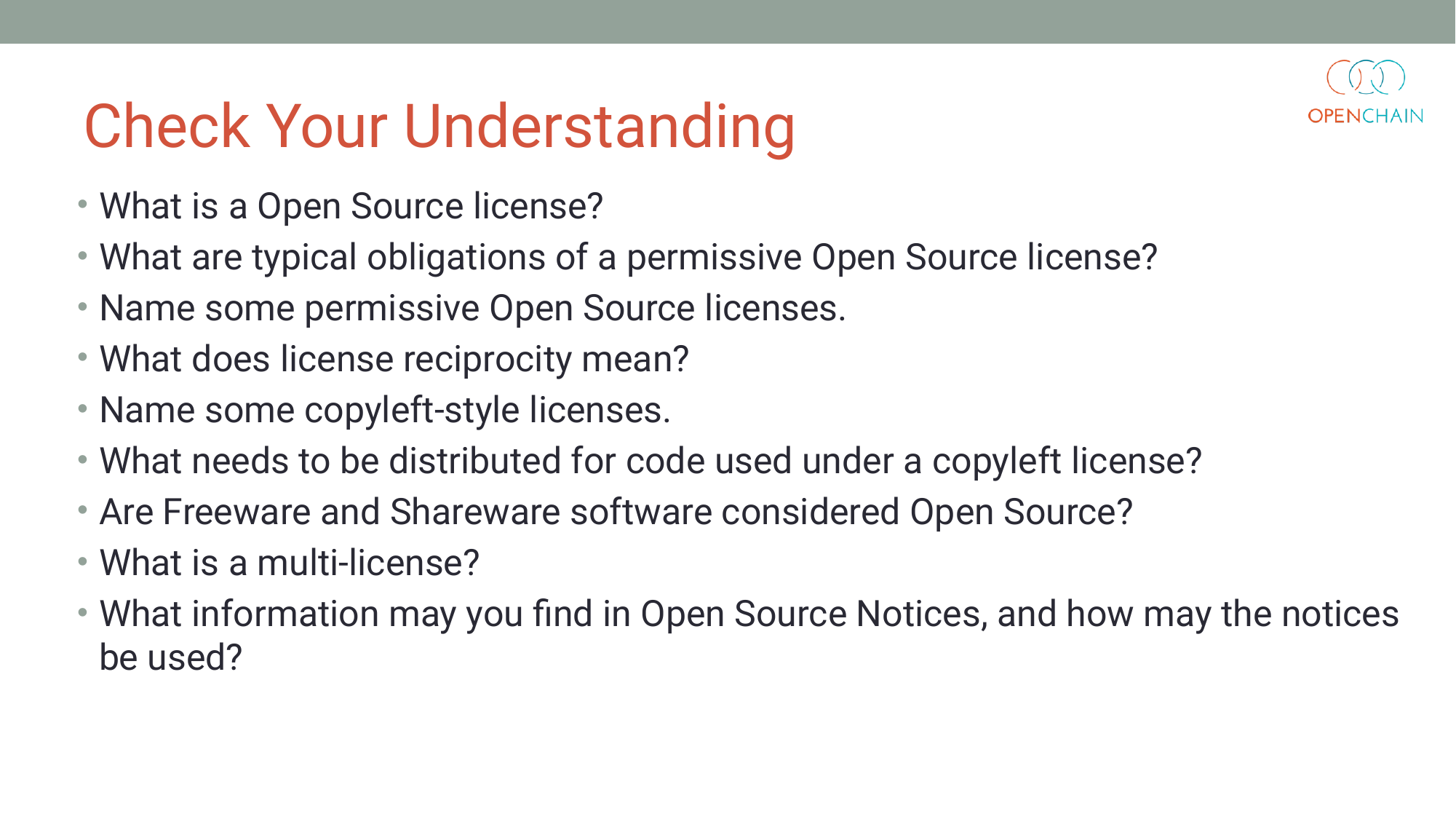

Check Your Understanding
What is a Open Source license?
What are typical obligations of a permissive Open Source license?
Name some permissive Open Source licenses.
What does license reciprocity mean?
Name some copyleft-style licenses.
What needs to be distributed for code used under a copyleft license?
Are Freeware and Shareware software considered Open Source?
What is a multi-license?
What information may you find in Open Source Notices, and how may the notices be used?